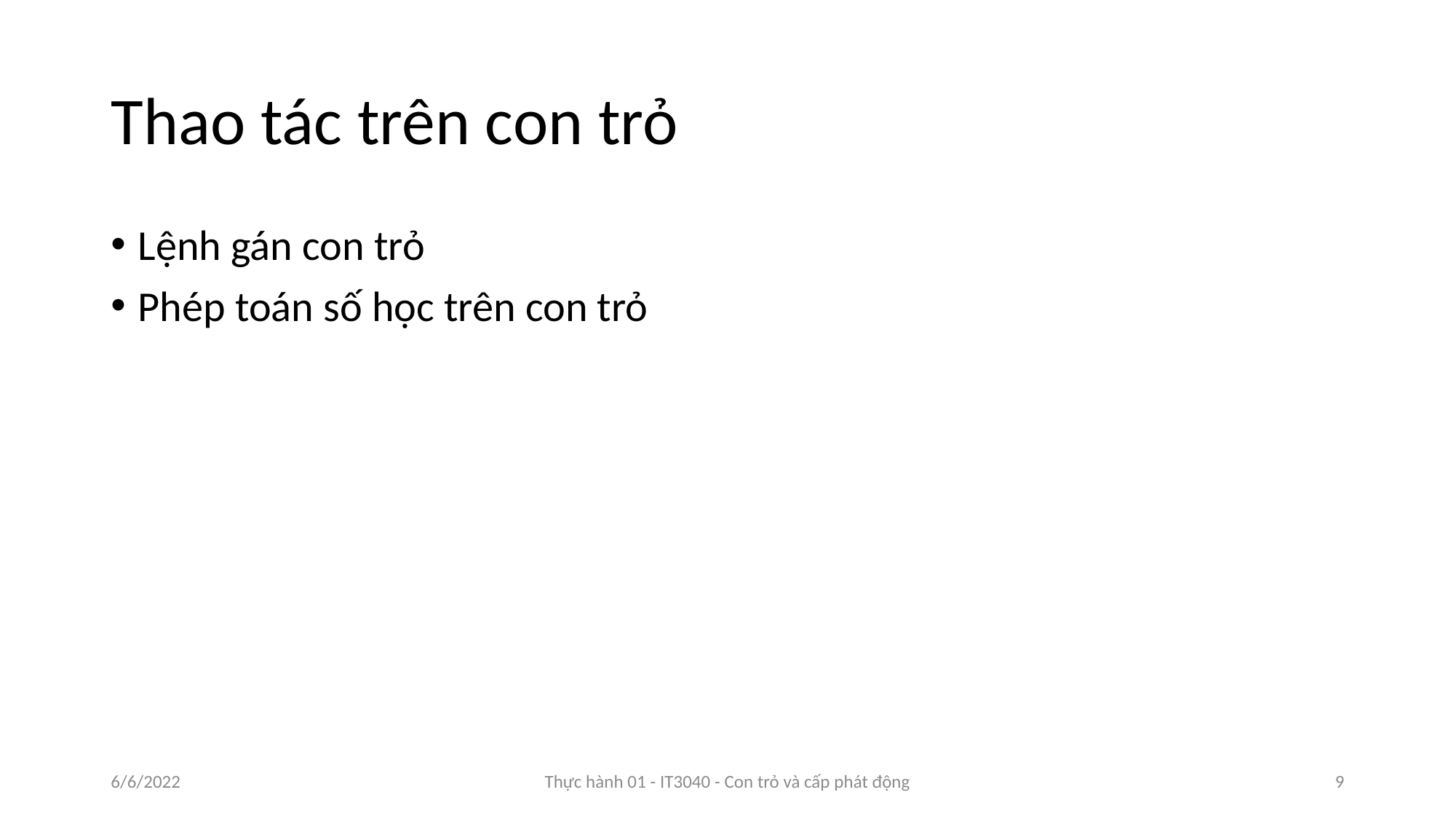

# Thao tác trên con trỏ
Lệnh gán con trỏ
Phép toán số học trên con trỏ
6/6/2022
Thực hành 01 - IT3040 - Con trỏ và cấp phát động
9